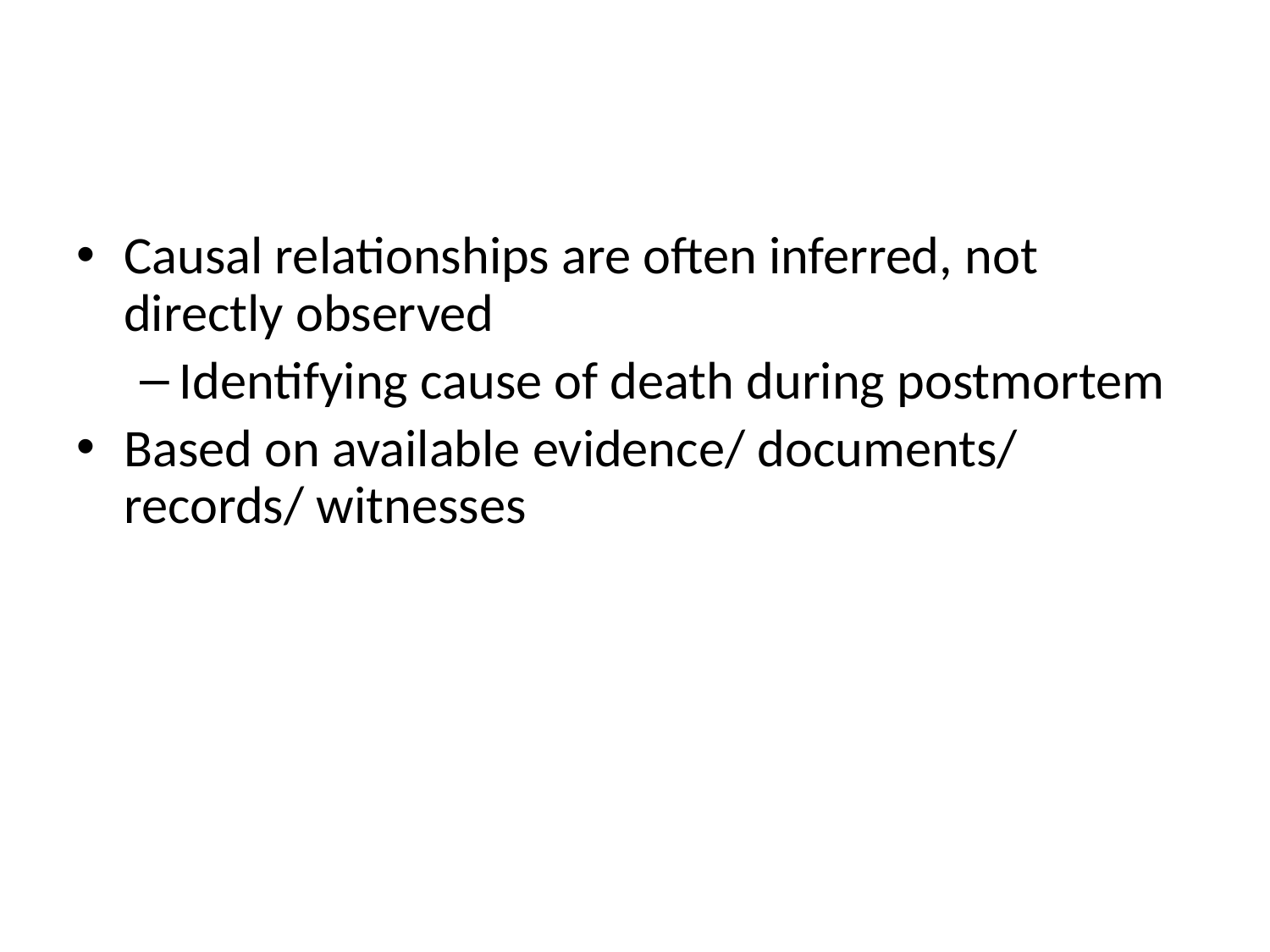

#
Causal relationships are often inferred, not directly observed
Identifying cause of death during postmortem
Based on available evidence/ documents/ records/ witnesses